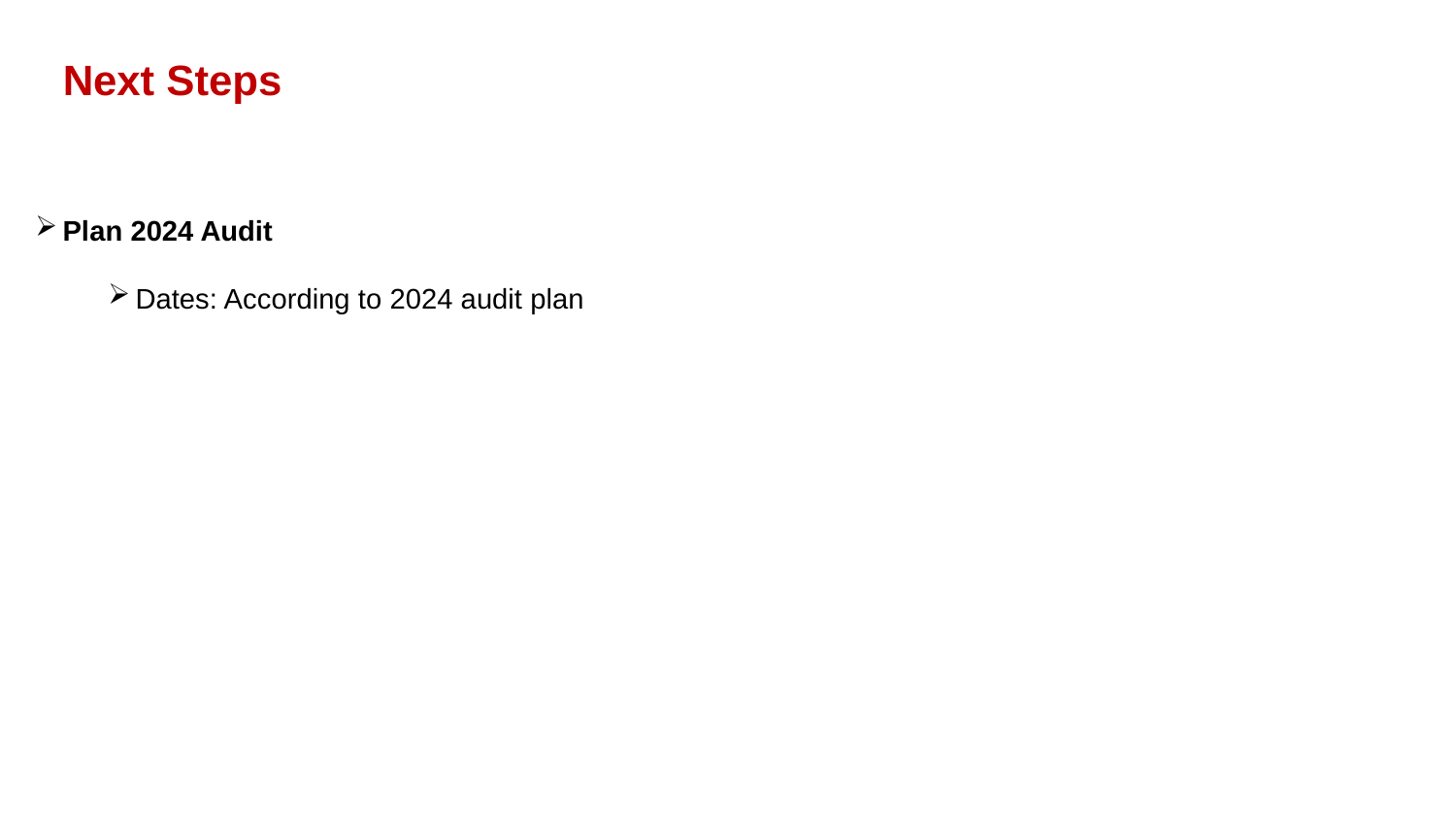

Next Steps
Plan 2024 Audit

Dates: According to 2024 audit plan